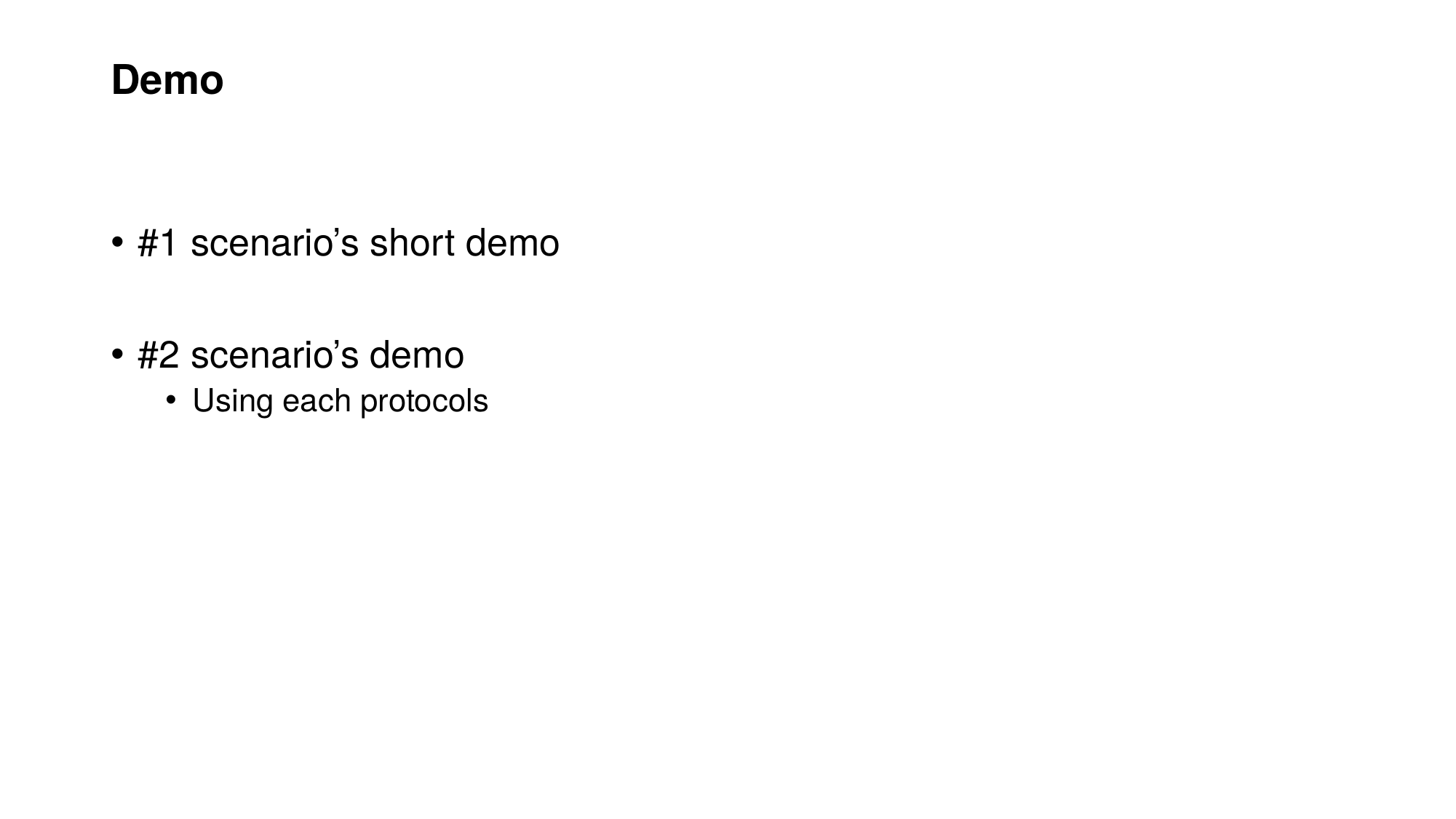

# Demo
#1 scenario’s short demo

#2 scenario’s demo
Using each protocols